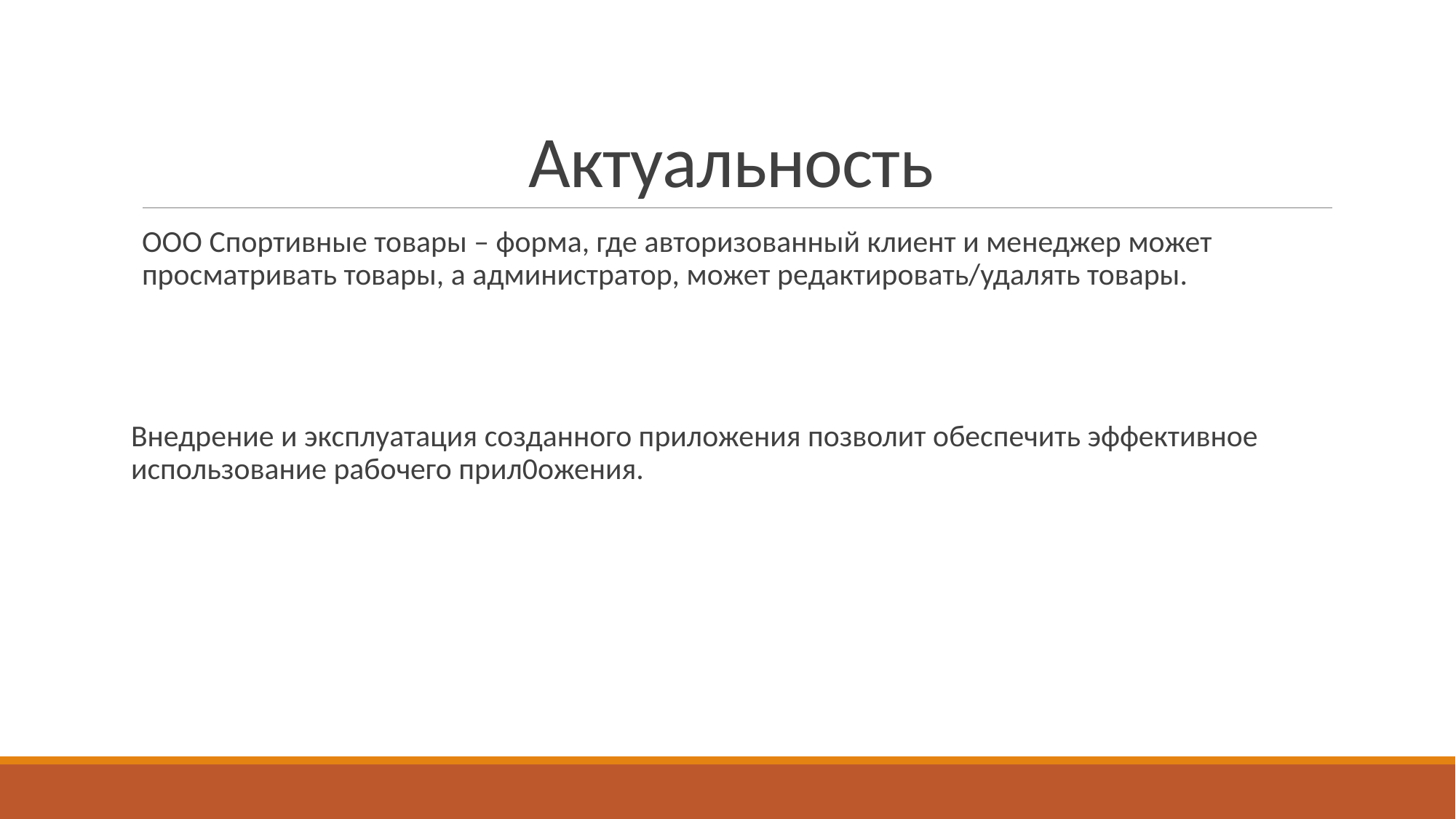

# Актуальность
ООО Спортивные товары – форма, где авторизованный клиент и менеджер может просматривать товары, а администратор, может редактировать/удалять товары.

Внедрение и эксплуатация созданного приложения позволит обеспечить эффективное использование рабочего прил0ожения.